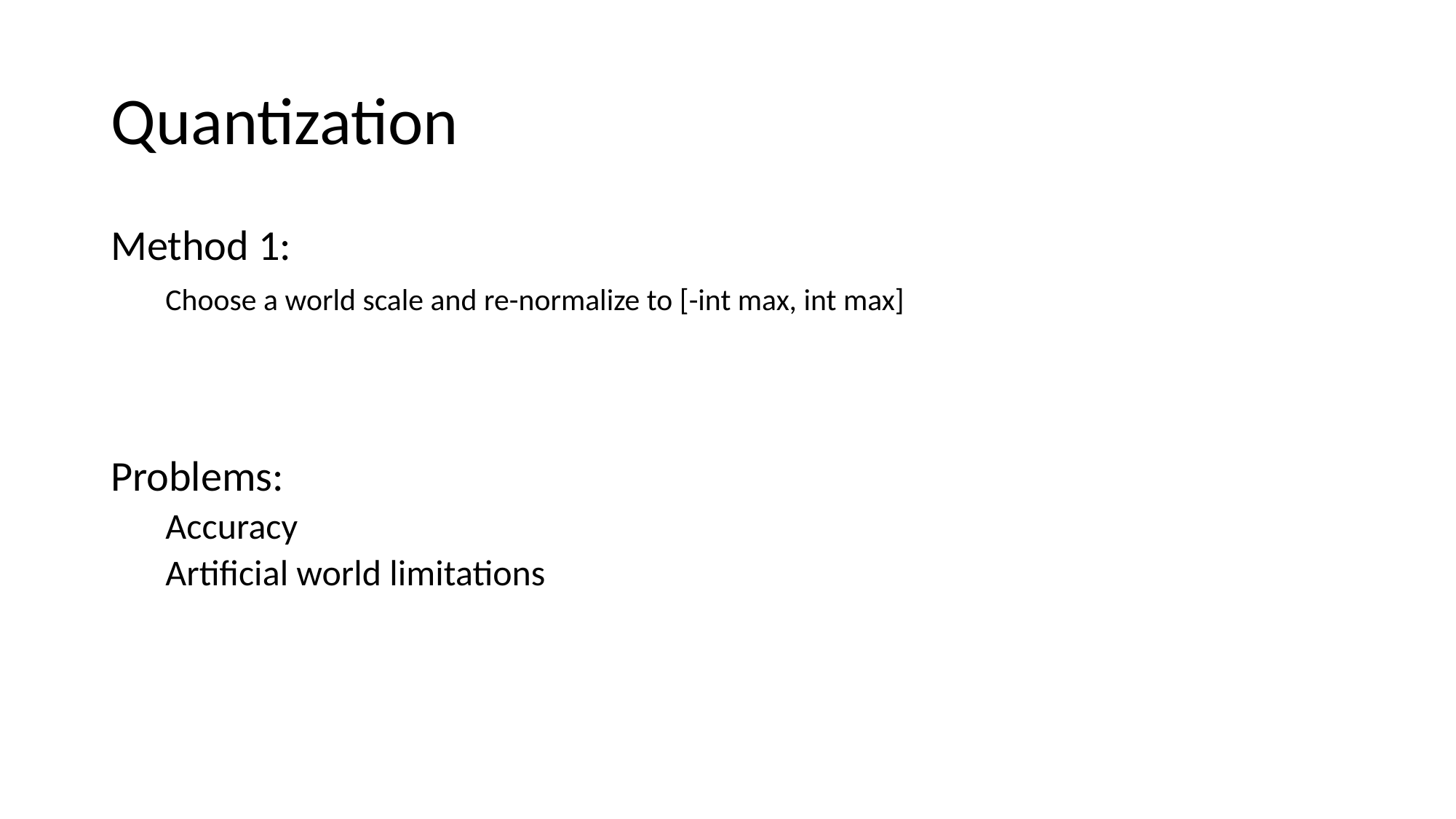

# Quantization
Method 1:
Choose a world scale and re-normalize to [-int max, int max]

Problems:
Accuracy
Artificial world limitations